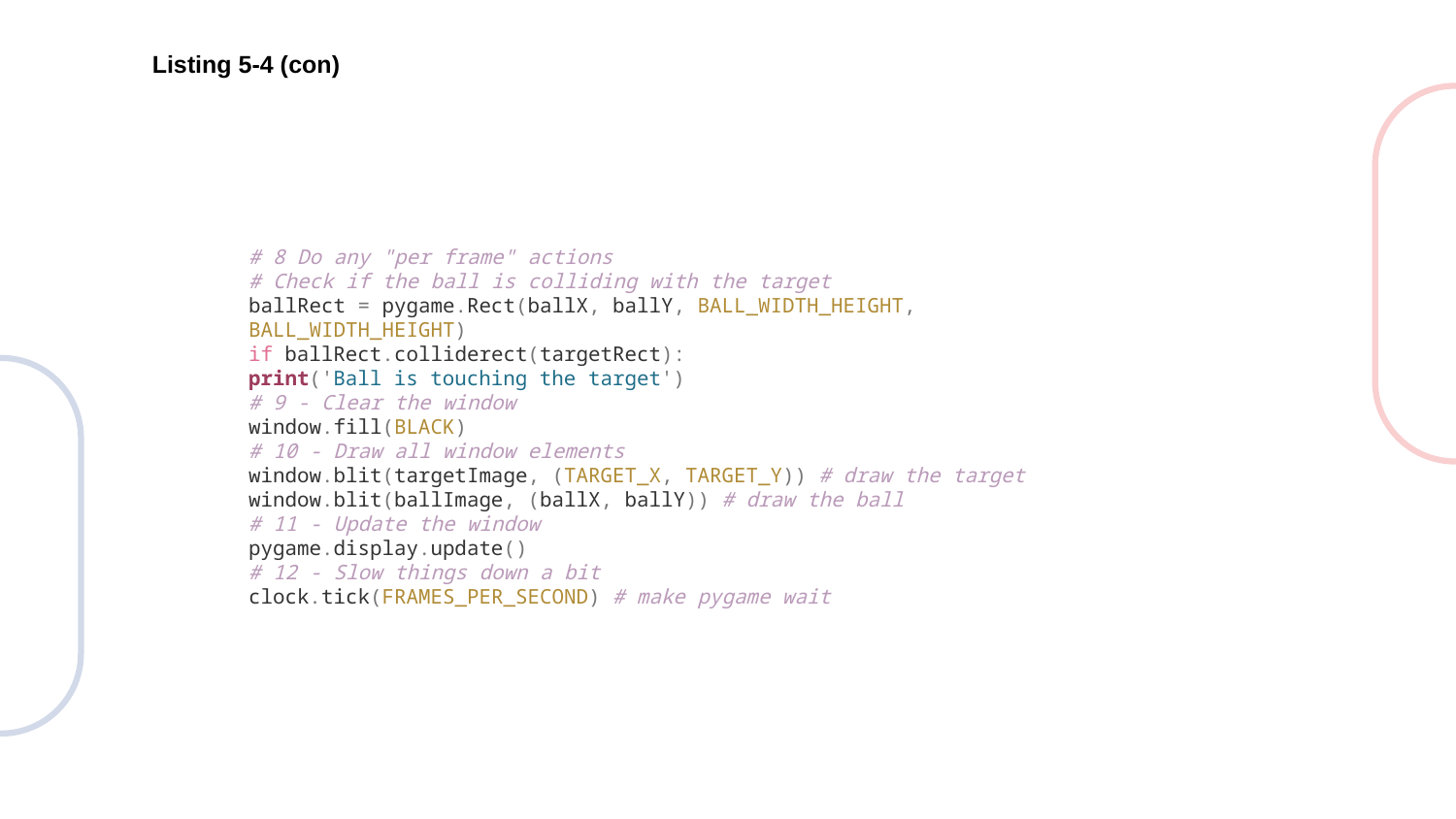

Listing 5-4 (con)
# 8 Do any "per frame" actions
# Check if the ball is colliding with the target
ballRect = pygame.Rect(ballX, ballY, BALL_WIDTH_HEIGHT, BALL_WIDTH_HEIGHT)
if ballRect.colliderect(targetRect):
print('Ball is touching the target')
# 9 - Clear the window
window.fill(BLACK)
# 10 - Draw all window elements
window.blit(targetImage, (TARGET_X, TARGET_Y)) # draw the target
window.blit(ballImage, (ballX, ballY)) # draw the ball
# 11 - Update the window
pygame.display.update()
# 12 - Slow things down a bit
clock.tick(FRAMES_PER_SECOND) # make pygame wait